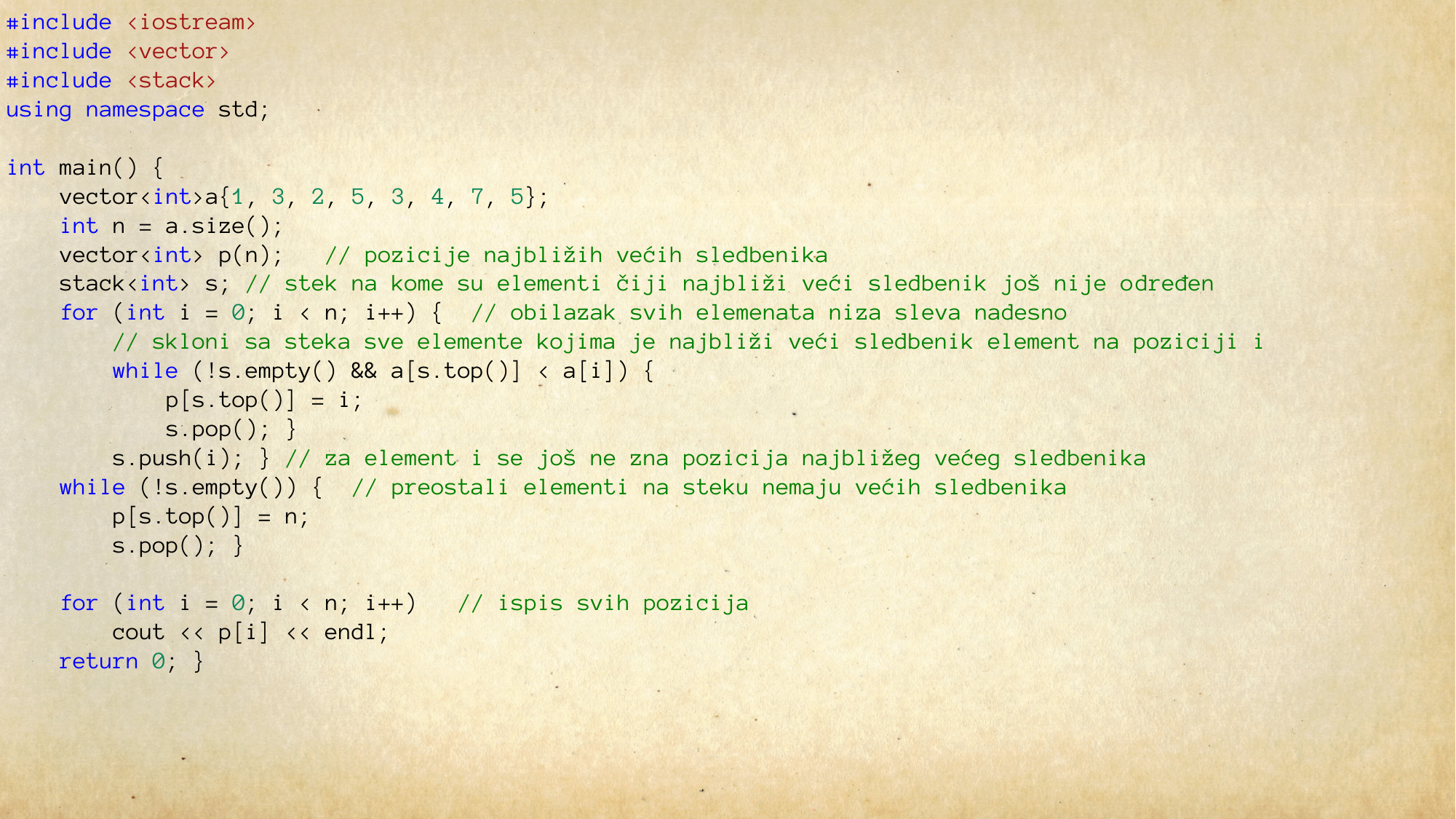

#include <iostream>
#include <vector>
#include <stack>
using namespace std;
int main() {
    vector<int>a{1, 3, 2, 5, 3, 4, 7, 5};
    int n = a.size();
    vector<int> p(n);   // pozicije najbližih većih sledbenika
    stack<int> s; // stek na kome su elementi čiji najbliži veći sledbenik još nije određen
    for (int i = 0; i < n; i++) {  // obilazak svih elemenata niza sleva nadesno
        // skloni sa steka sve elemente kojima je najbliži veći sledbenik element na poziciji i
        while (!s.empty() && a[s.top()] < a[i]) {
            p[s.top()] = i;
            s.pop(); }
        s.push(i); } // za element i se još ne zna pozicija najbližeg većeg sledbenika
    while (!s.empty()) {  // preostali elementi na steku nemaju većih sledbenika
        p[s.top()] = n;
        s.pop(); }

    for (int i = 0; i < n; i++)   // ispis svih pozicija
        cout << p[i] << endl;
    return 0; }